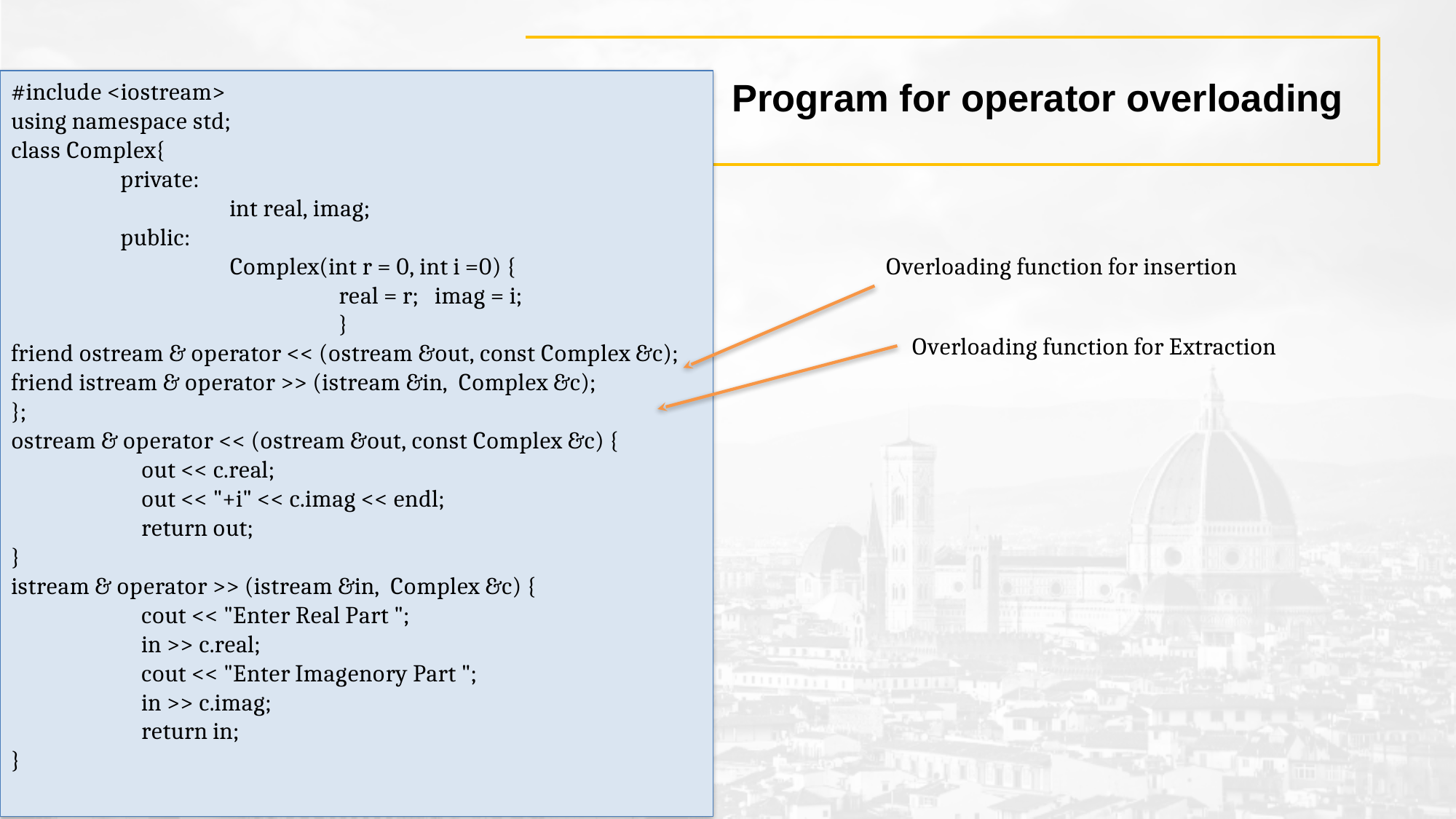

# Program for operator overloading
#include <iostream>
using namespace std;
class Complex{
	private:
    		int real, imag;
	public:
		Complex(int r = 0, int i =0) {
			real = r;   imag = i;
			}
friend ostream & operator << (ostream &out, const Complex &c);
friend istream & operator >> (istream &in,  Complex &c);
};
ostream & operator << (ostream &out, const Complex &c) {
	    out << c.real;
	    out << "+i" << c.imag << endl;
	    return out;
}
istream & operator >> (istream &in,  Complex &c) {
	    cout << "Enter Real Part ";
	    in >> c.real;
	    cout << "Enter Imagenory Part ";
	    in >> c.imag;
	    return in;
}

Overloading function for insertion
Overloading function for Extraction